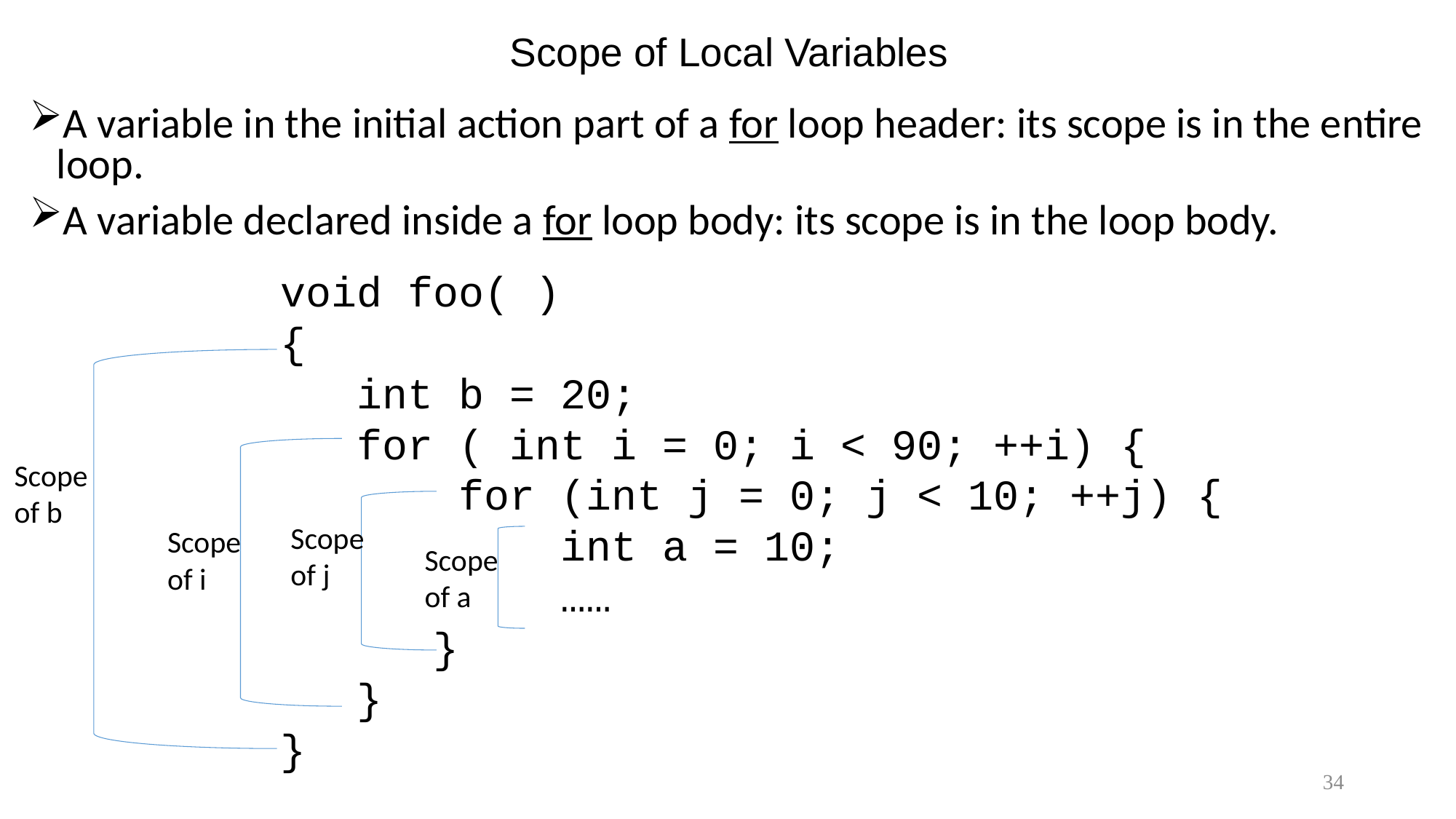

# Scope of Local Variables
A variable in the initial action part of a for loop header: its scope is in the entire loop.
A variable declared inside a for loop body: its scope is in the loop body.
void foo( )
{
   int b = 20;
   for ( int i = 0; i < 90; ++i) {
       for (int j = 0; j < 10; ++j) {
           int a = 10;
           ……
      }
   }
}

Scope
of b

Scope
of j
Scope
of i

Scope
of a
34